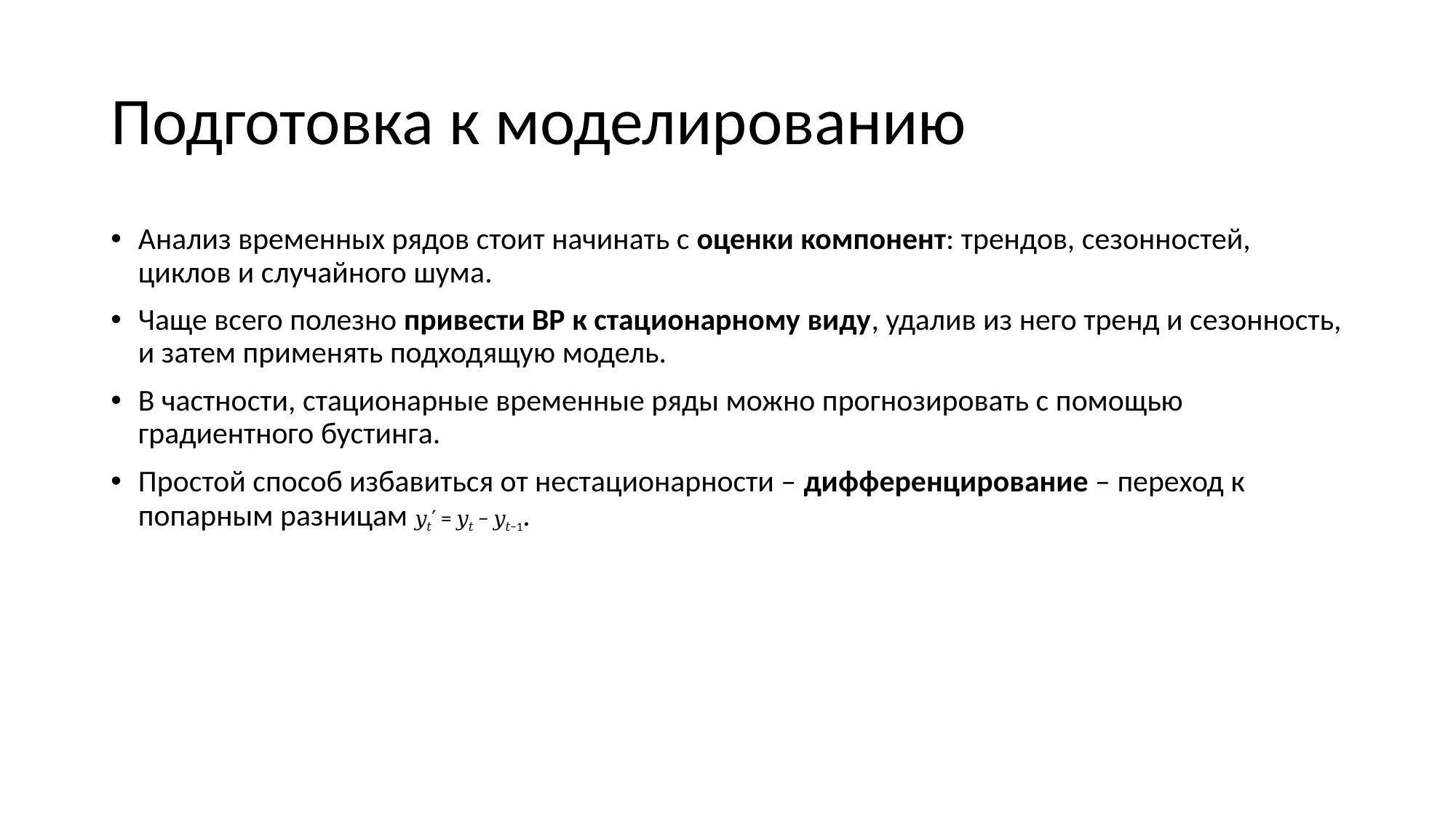

# Подготовка к моделированию
Анализ временных рядов стоит начинать с оценки компонент: трендов, сезонностей, циклов и случайного шума.
Чаще всего полезно привести ВР к стационарному виду, удалив из него тренд и сезонность, и затем применять подходящую модель.
В частности, стационарные временные ряды можно прогнозировать с помощью градиентного бустинга.
Простой способ избавиться от нестационарности – дифференцирование – переход к попарным разницам 𝑦𝑡′ = 𝑦𝑡 − 𝑦𝑡−1.